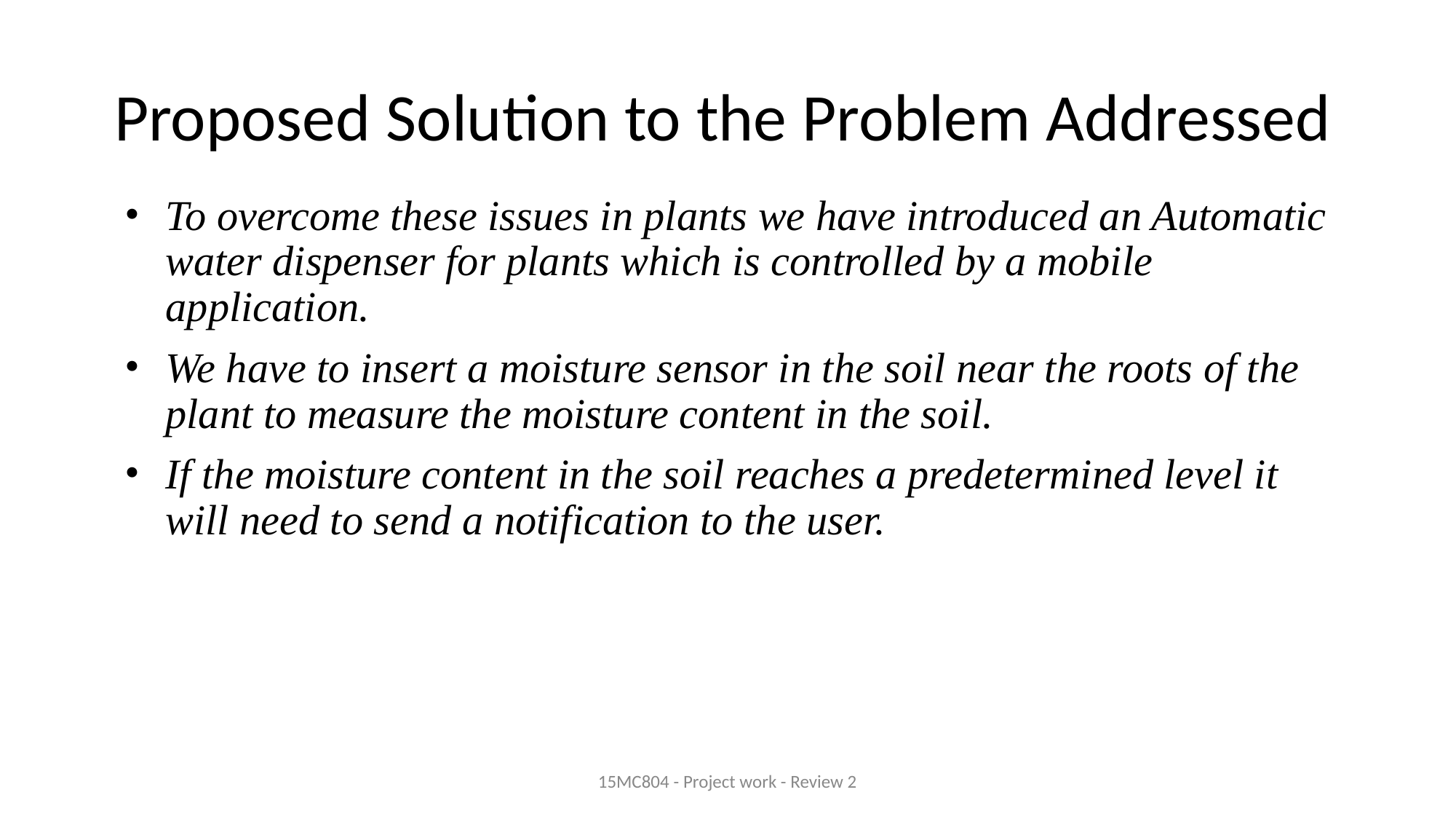

# Proposed Solution to the Problem Addressed
To overcome these issues in plants we have introduced an Automatic water dispenser for plants which is controlled by a mobile application.
We have to insert a moisture sensor in the soil near the roots of the plant to measure the moisture content in the soil.
If the moisture content in the soil reaches a predetermined level it will need to send a notification to the user.

15MC804 - Project work - Review 2